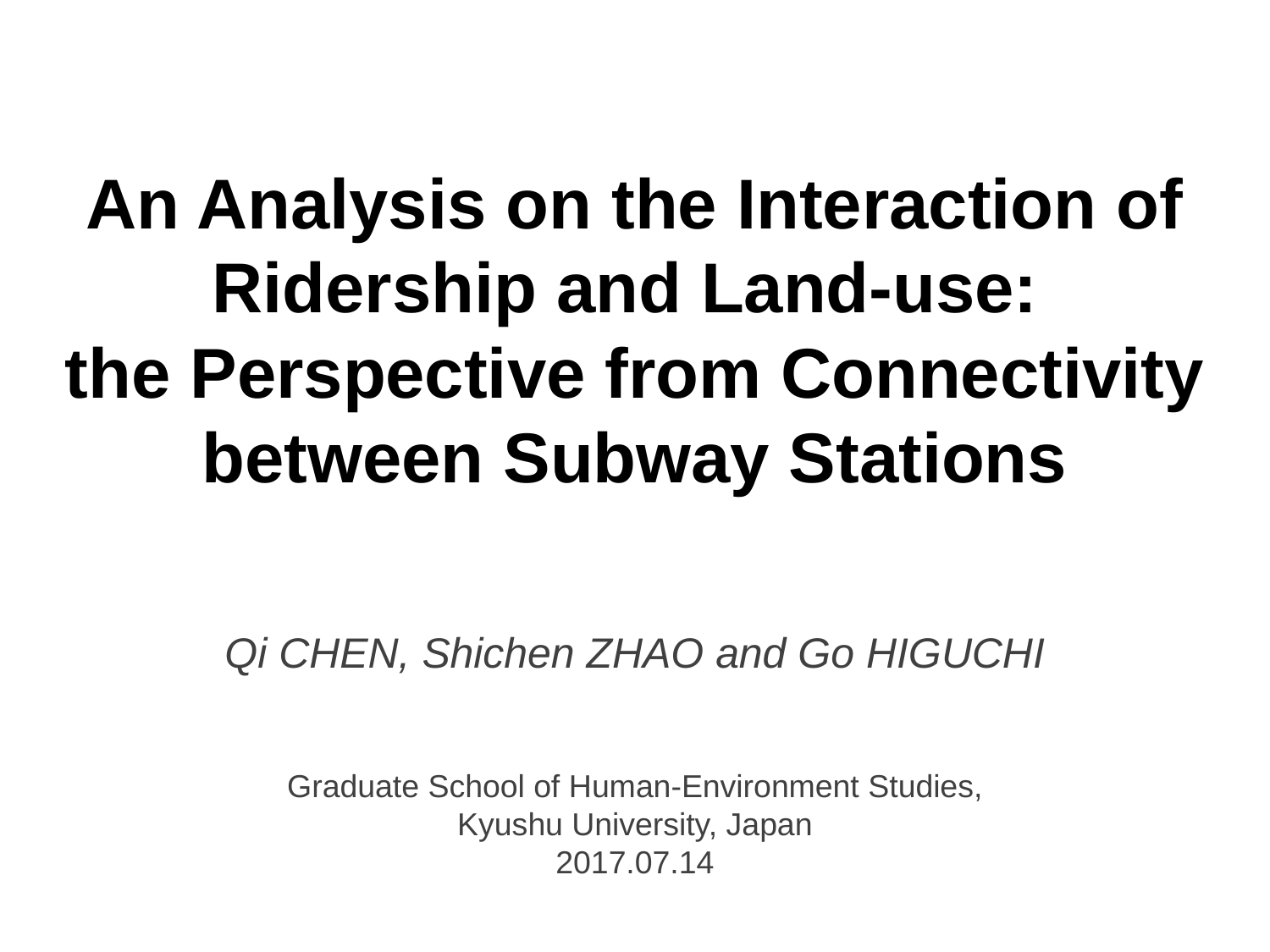

An Analysis on the Interaction of Ridership and Land-use:
the Perspective from Connectivity between Subway Stations
Qi CHEN, Shichen ZHAO and Go HIGUCHI
Graduate School of Human-Environment Studies, Kyushu University, Japan
2017.07.14